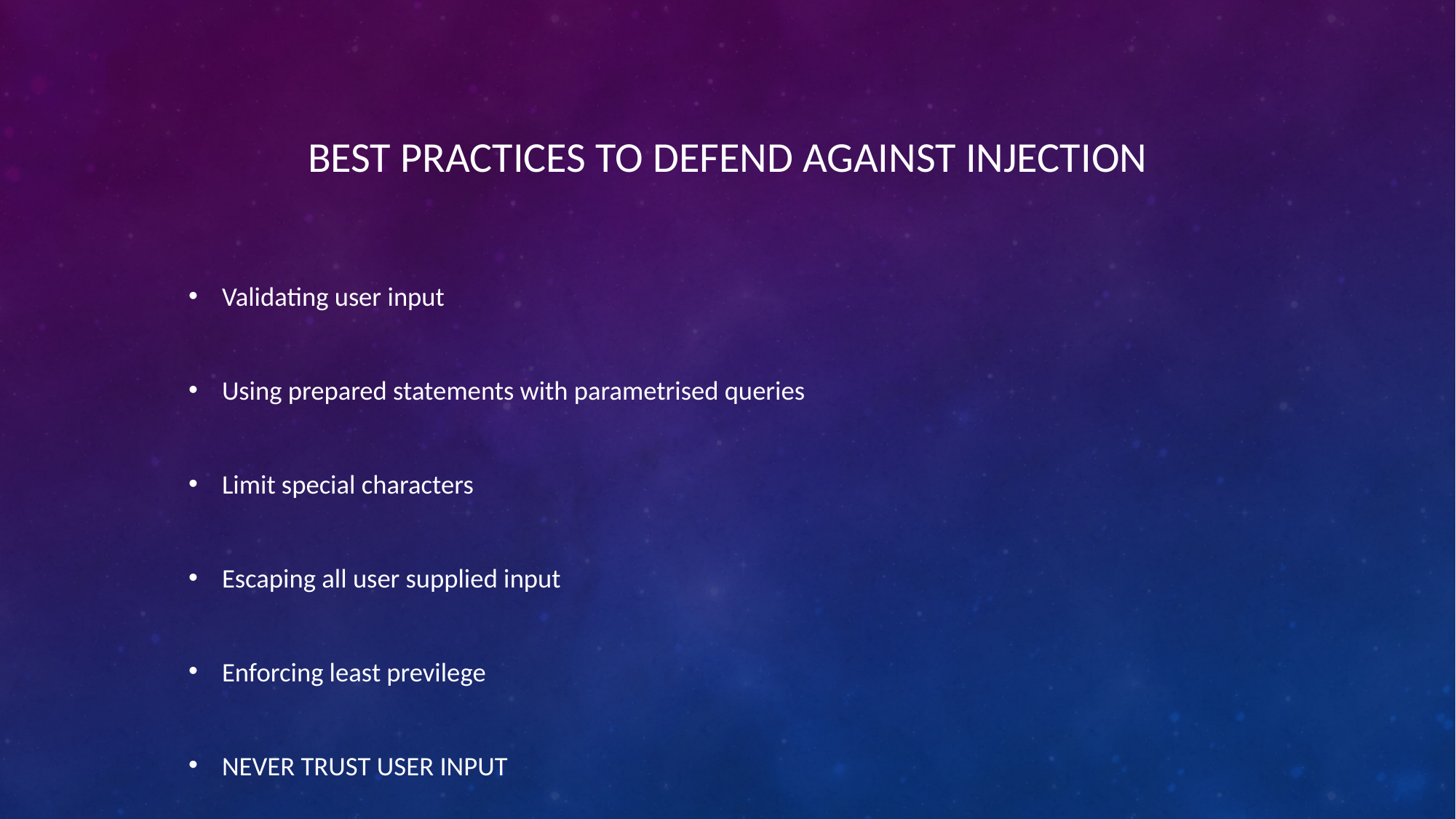

# BEST PRACTICES TO DEFEND AGAINsT INJECTION

Validating user input

Using prepared statements with parametrised queries

Limit special characters

Escaping all user supplied input

Enforcing least previlege

NEVER TRUST USER INPUT